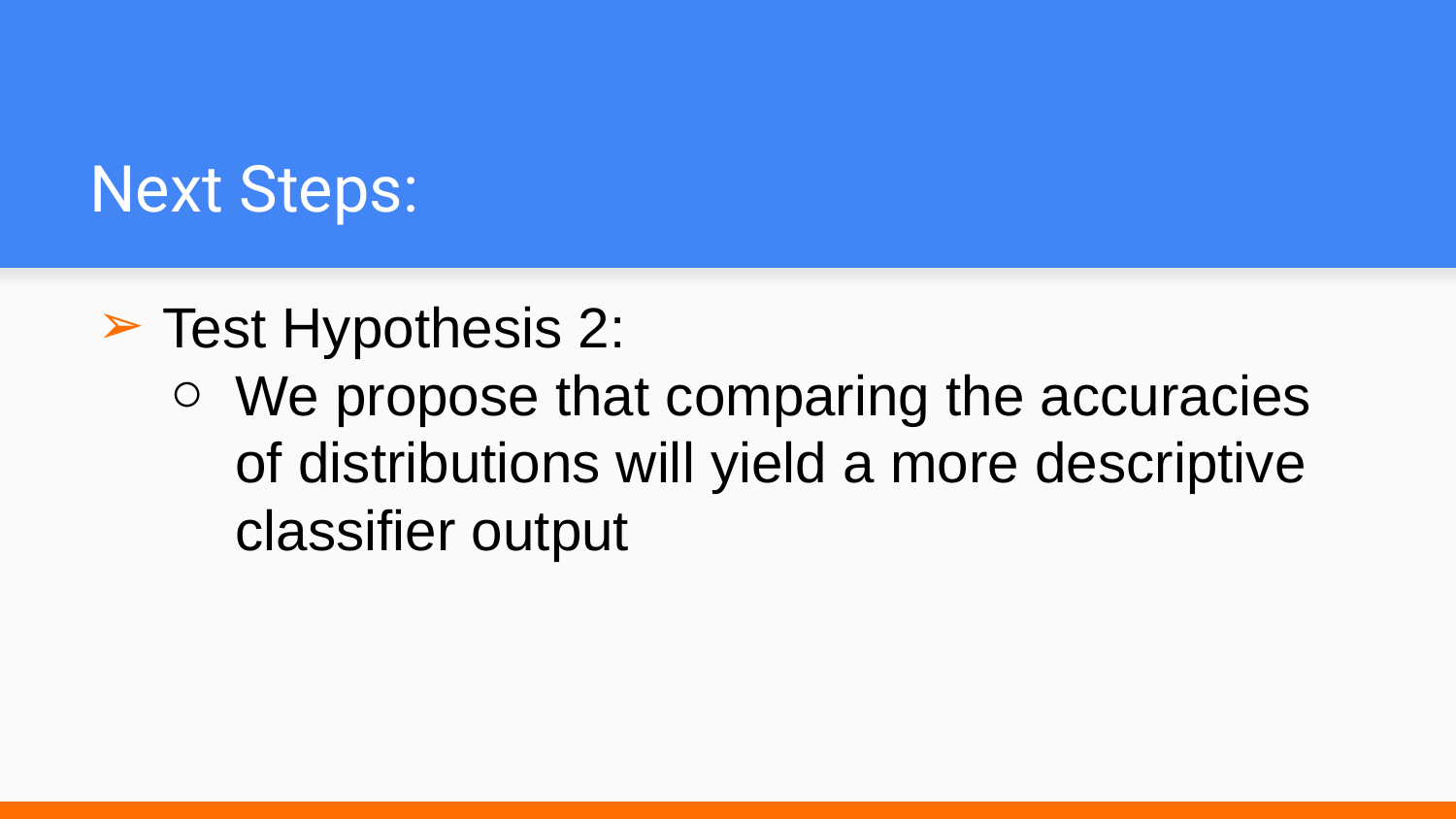

# Next Steps:
Test Hypothesis 2:
We propose that comparing the accuracies of distributions will yield a more descriptive classifier output